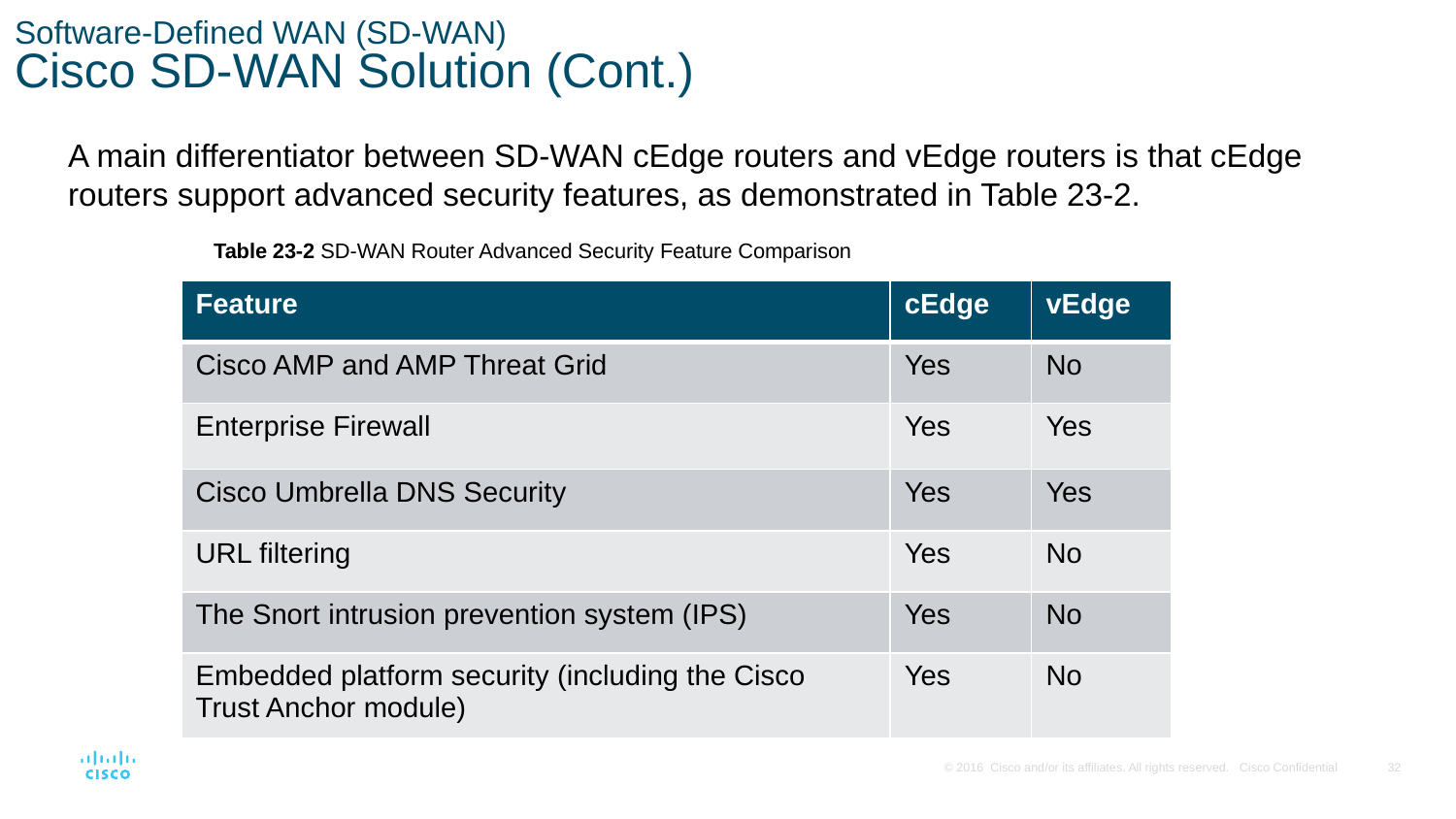

# Software-Defined WAN (SD-WAN) Cisco SD-WAN Solution (Cont.)
A main differentiator between SD-WAN cEdge routers and vEdge routers is that cEdge routers support advanced security features, as demonstrated in Table 23-2.
	Table 23-2 SD-WAN Router Advanced Security Feature Comparison
| Feature | cEdge | vEdge |
| --- | --- | --- |
| Cisco AMP and AMP Threat Grid | Yes | No |
| Enterprise Firewall | Yes | Yes |
| Cisco Umbrella DNS Security | Yes | Yes |
| URL filtering | Yes | No |
| The Snort intrusion prevention system (IPS) | Yes | No |
| Embedded platform security (including the Cisco Trust Anchor module) | Yes | No |